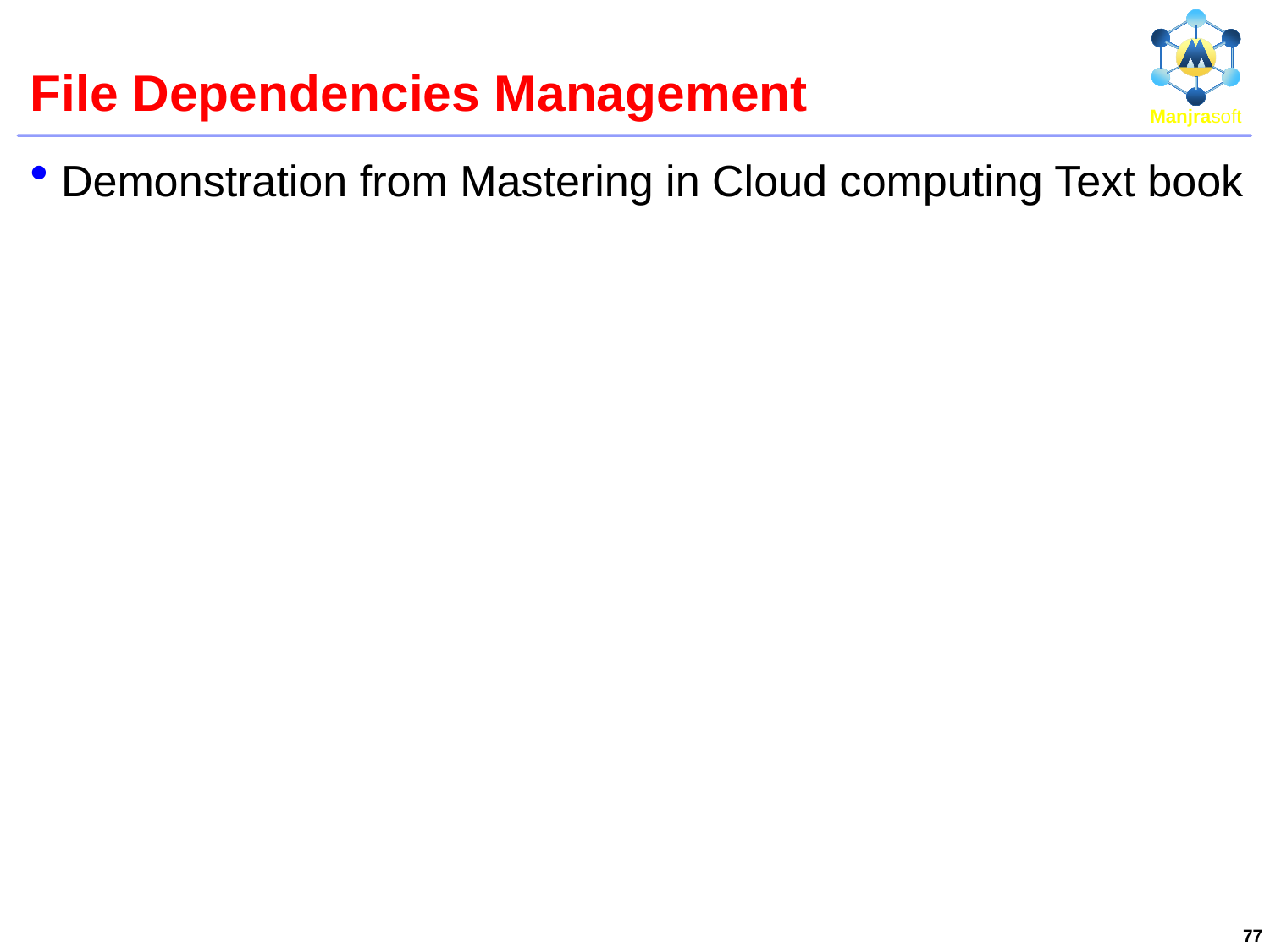

# File Dependencies Management
Demonstration from Mastering in Cloud computing Text book
77